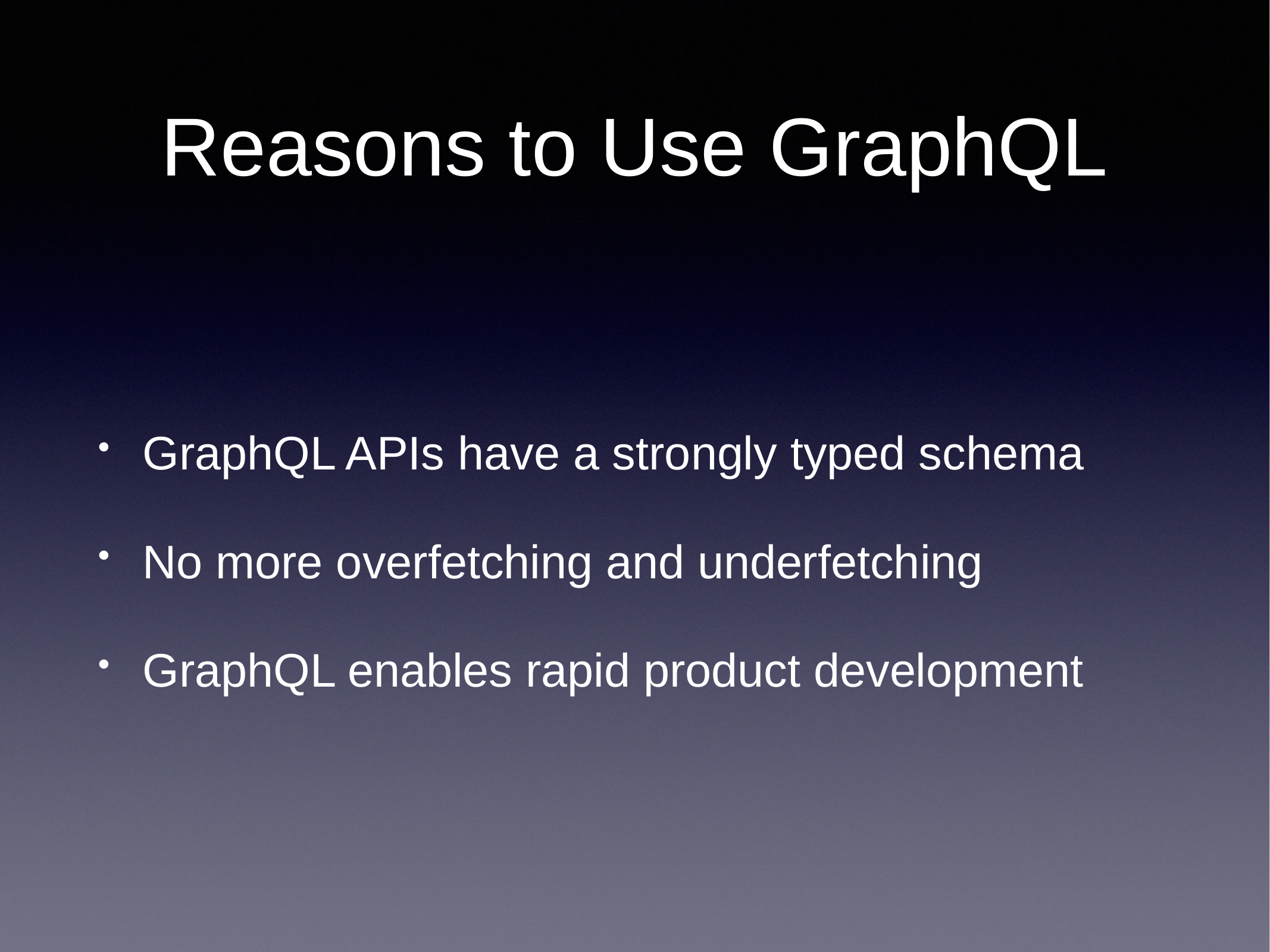

# Reasons to Use GraphQL
GraphQL APIs have a strongly typed schema
No more overfetching and underfetching
GraphQL enables rapid product development